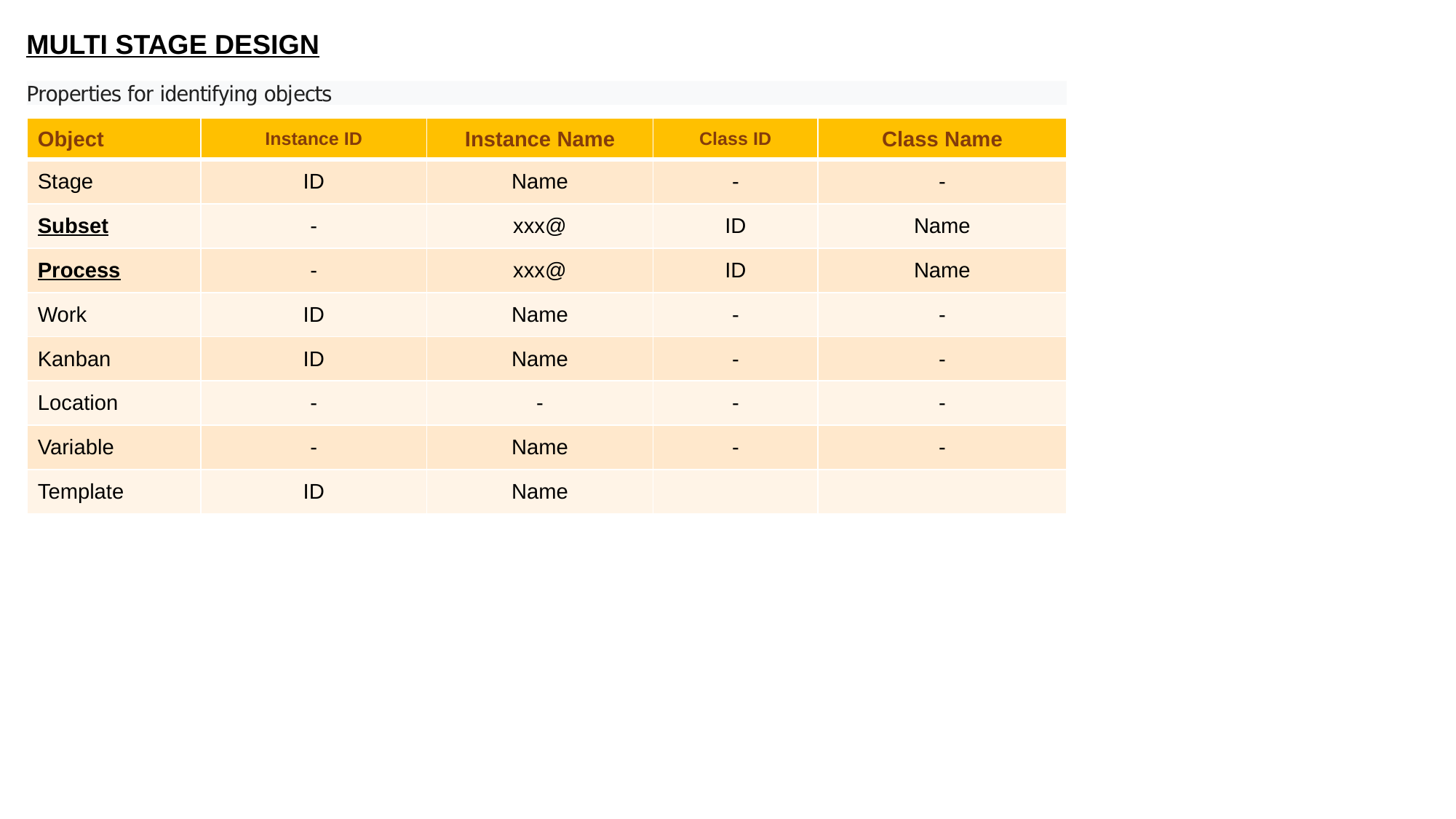

MULTI STAGE DESIGN
Properties for identifying objects
| Object | Instance ID | Instance Name | Class ID | Class Name |
| --- | --- | --- | --- | --- |
| Stage | ID | Name | - | - |
| Subset | - | xxx@ | ID | Name |
| Process | - | xxx@ | ID | Name |
| Work | ID | Name | - | - |
| Kanban | ID | Name | - | - |
| Location | - | - | - | - |
| Variable | - | Name | - | - |
| Template | ID | Name |  |  |